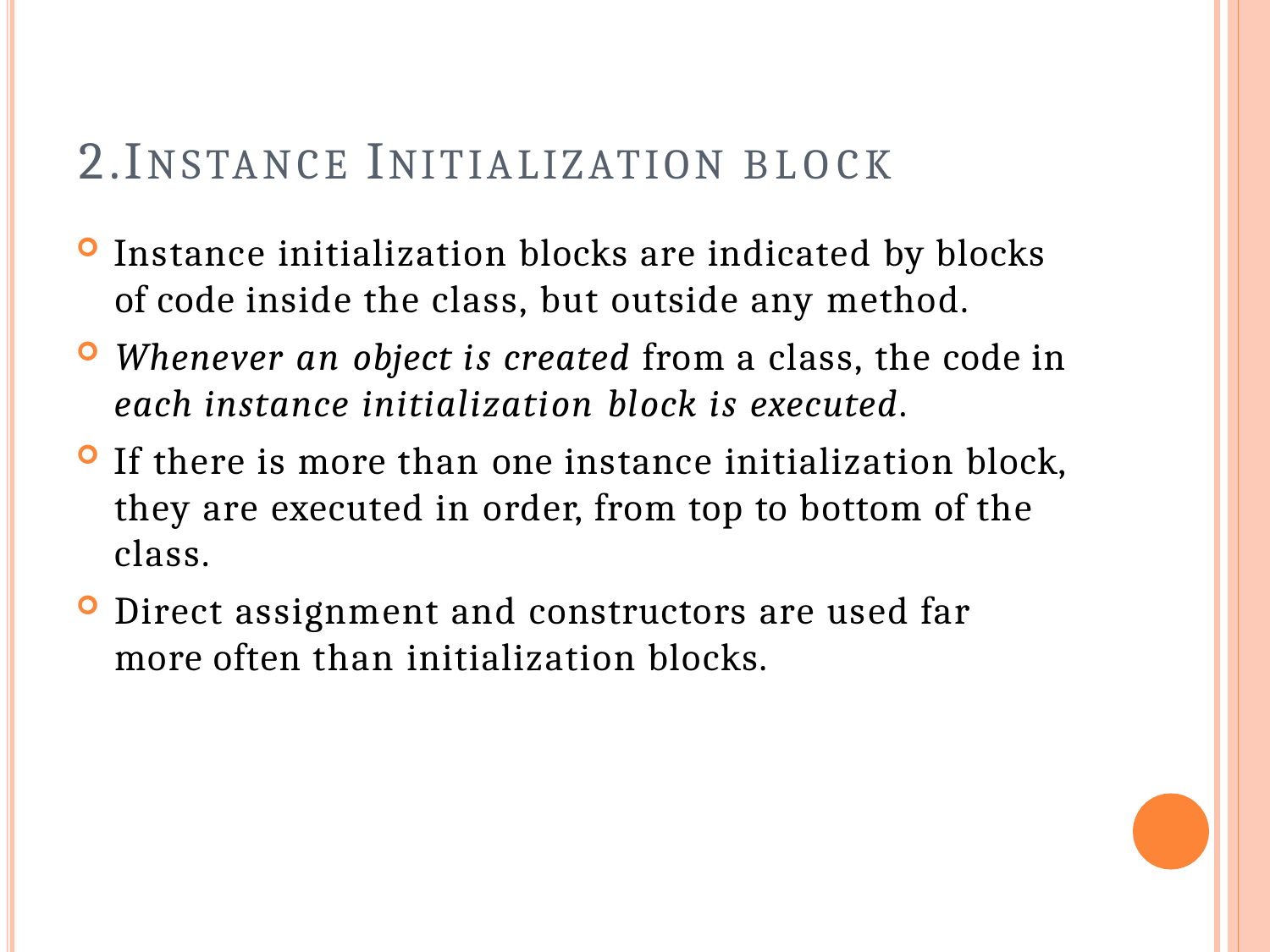

# 2.INSTANCE INITIALIZATION BLOCK
Instance initialization blocks are indicated by blocks
of code inside the class, but outside any method.
Whenever an object is created from a class, the code in
each instance initialization block is executed.
If there is more than one instance initialization block, they are executed in order, from top to bottom of the class.
Direct assignment and constructors are used far more often than initialization blocks.